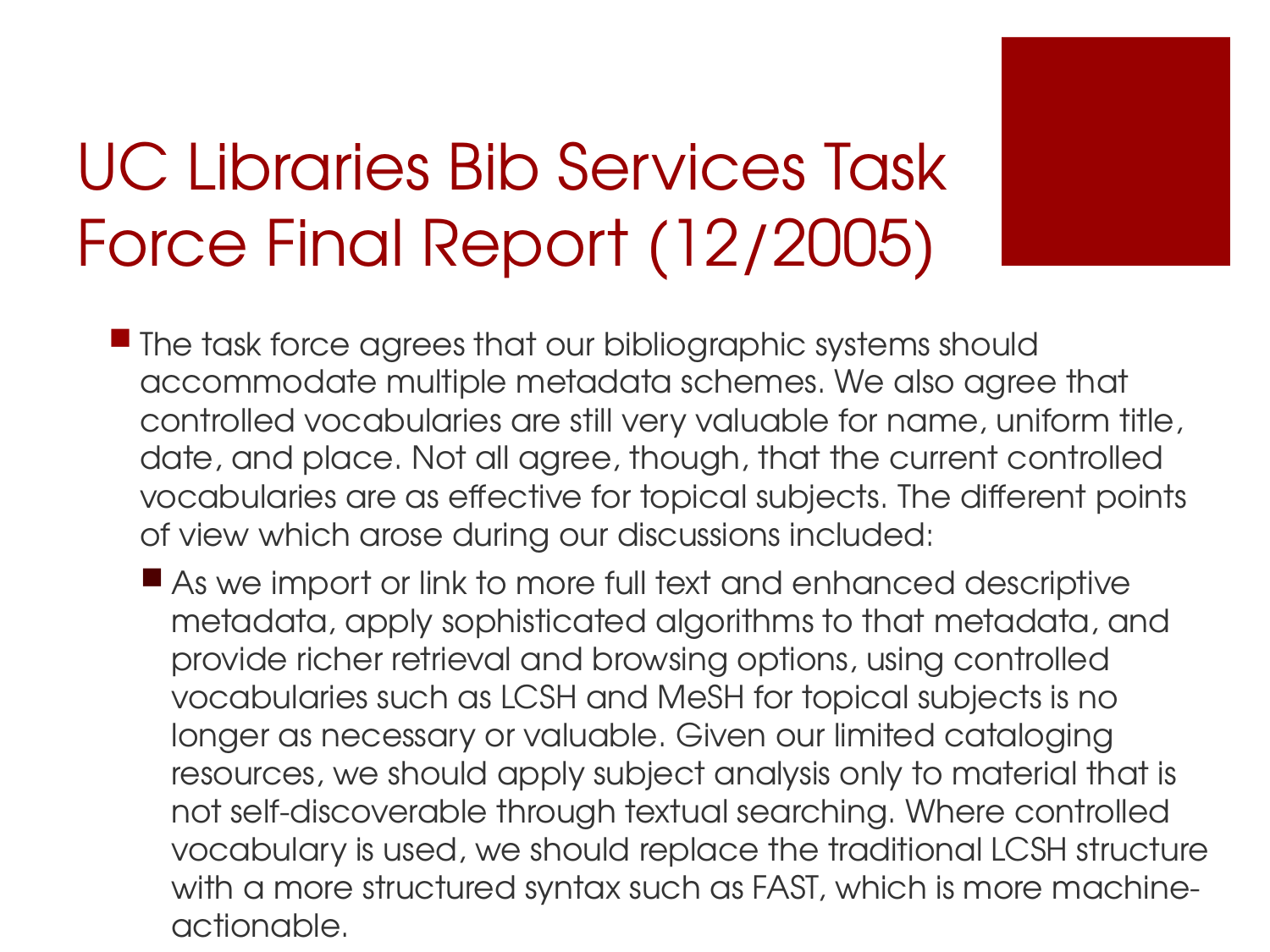

# UC Libraries Bib Services Task Force Final Report (12/2005)
The task force agrees that our bibliographic systems should accommodate multiple metadata schemes. We also agree that controlled vocabularies are still very valuable for name, uniform title, date, and place. Not all agree, though, that the current controlled vocabularies are as effective for topical subjects. The different points of view which arose during our discussions included:
As we import or link to more full text and enhanced descriptive metadata, apply sophisticated algorithms to that metadata, and provide richer retrieval and browsing options, using controlled vocabularies such as LCSH and MeSH for topical subjects is no longer as necessary or valuable. Given our limited cataloging resources, we should apply subject analysis only to material that is not self-discoverable through textual searching. Where controlled vocabulary is used, we should replace the traditional LCSH structure with a more structured syntax such as FAST, which is more machine-actionable.